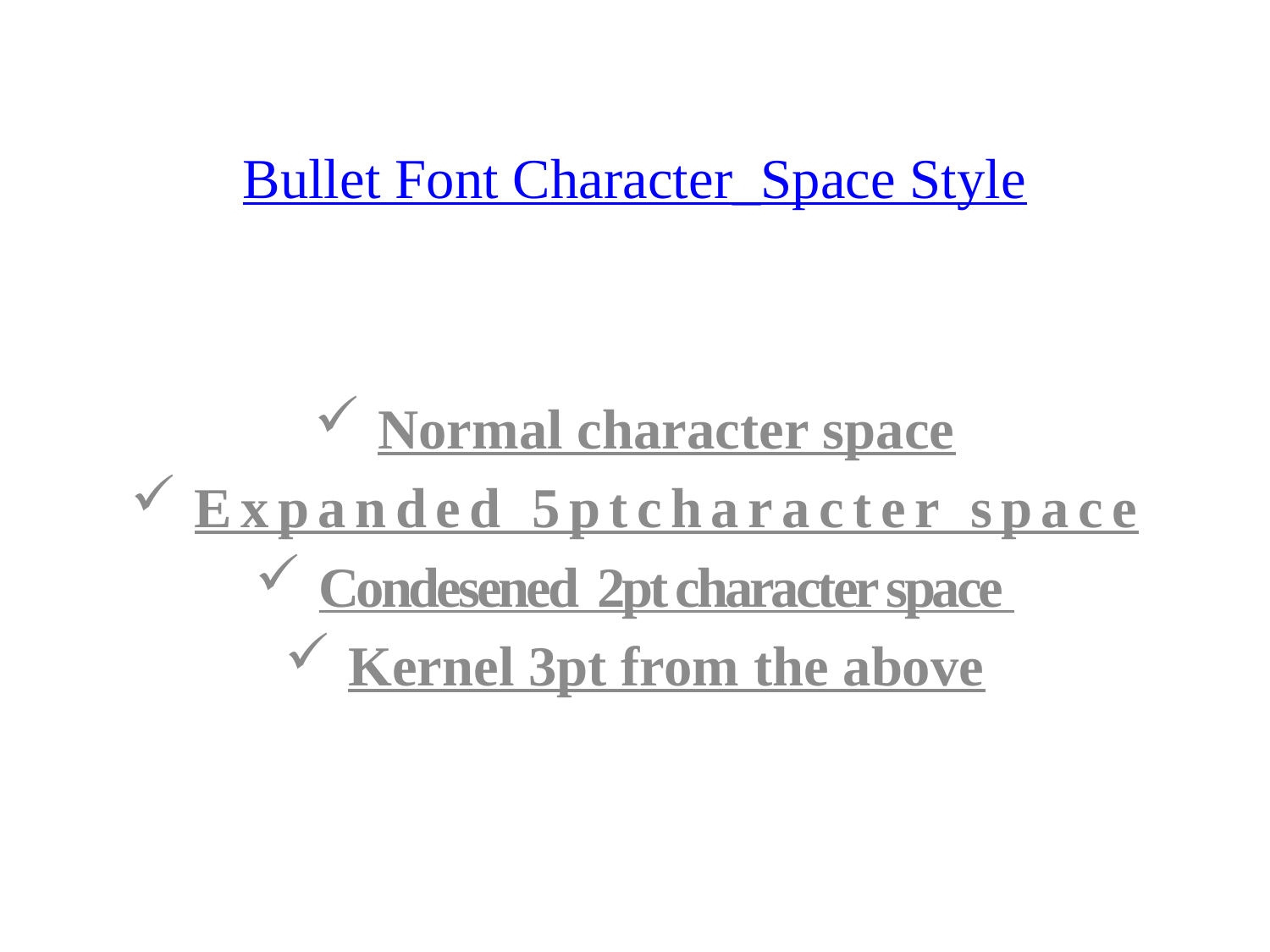

# Bullet Font Character_Space Style

Normal character space
Expanded 5ptcharacter space
Condesened  2pt character space
Kernel 3pt from the above